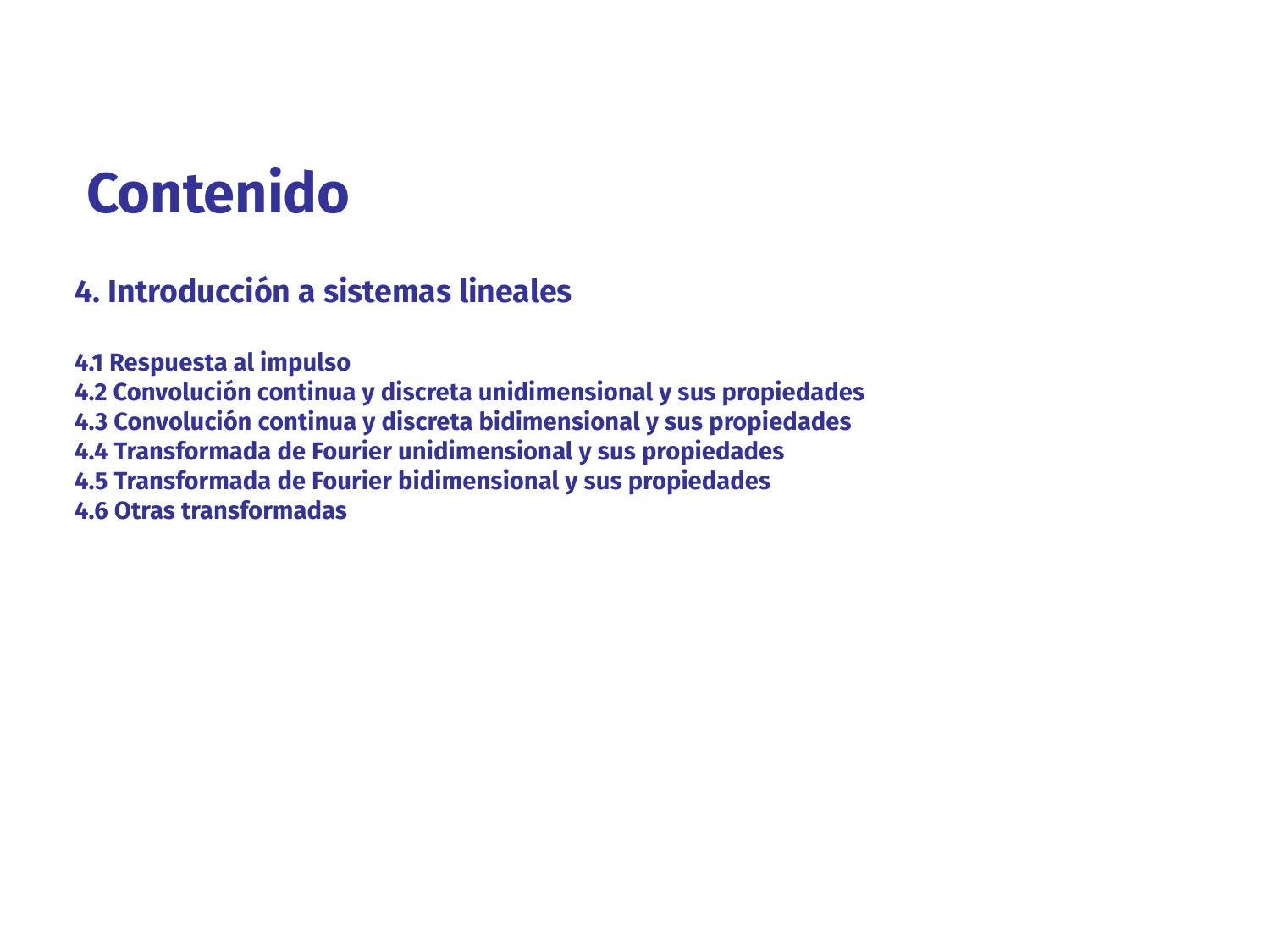

Contenido
4. Introducción a sistemas lineales

4.1 Respuesta al impulso
4.2 Convolución continua y discreta unidimensional y sus propiedades
4.3 Convolución continua y discreta bidimensional y sus propiedades
4.4 Transformada de Fourier unidimensional y sus propiedades
4.5 Transformada de Fourier bidimensional y sus propiedades
4.6 Otras transformadas